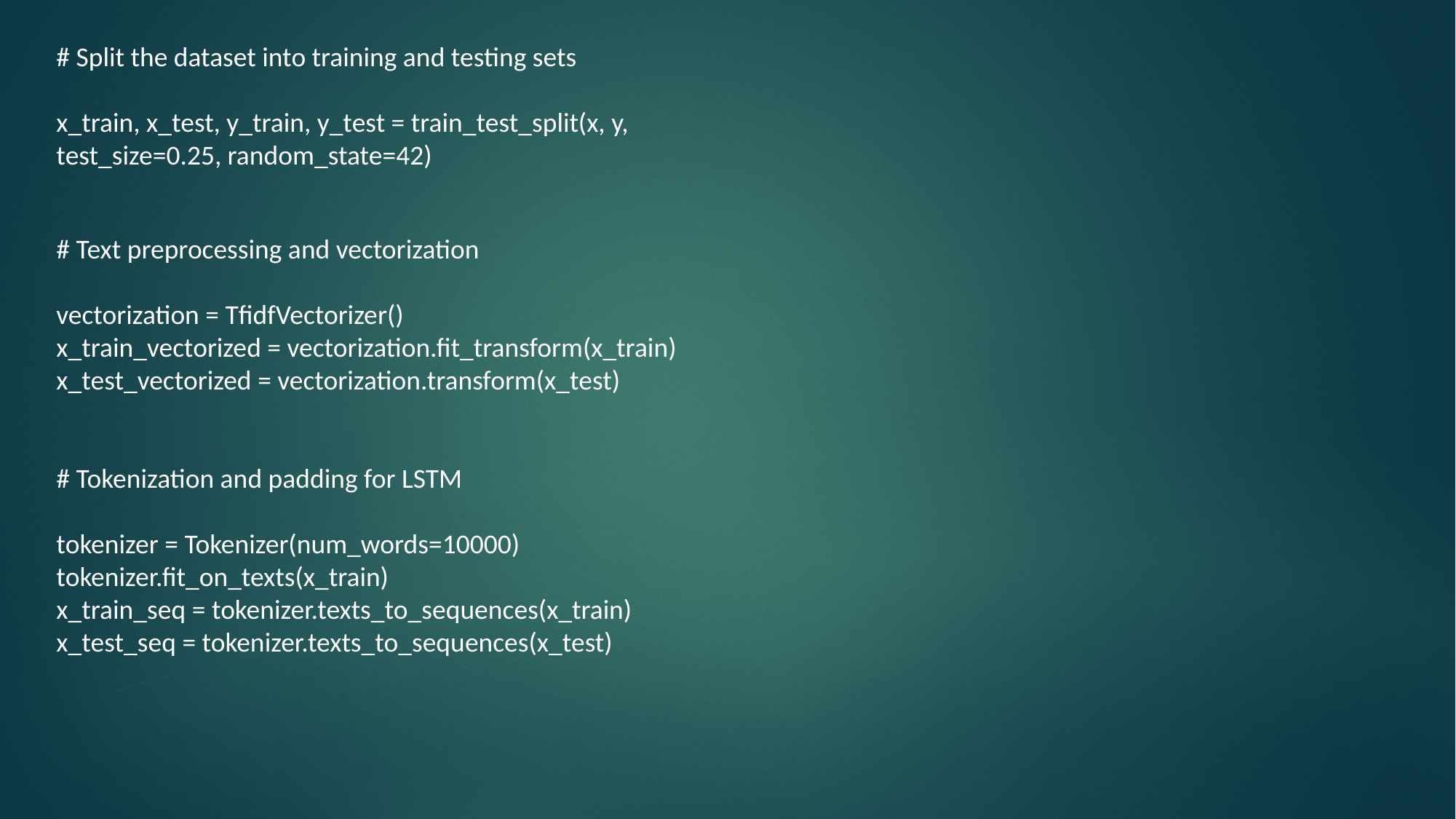

# Split the dataset into training and testing sets
x_train, x_test, y_train, y_test = train_test_split(x, y, test_size=0.25, random_state=42)
# Text preprocessing and vectorization vectorization = TfidfVectorizer()
x_train_vectorized = vectorization.fit_transform(x_train) x_test_vectorized = vectorization.transform(x_test)

# Tokenization and padding for LSTM
tokenizer = Tokenizer(num_words=10000) tokenizer.fit_on_texts(x_train)
x_train_seq = tokenizer.texts_to_sequences(x_train)
x_test_seq = tokenizer.texts_to_sequences(x_test)